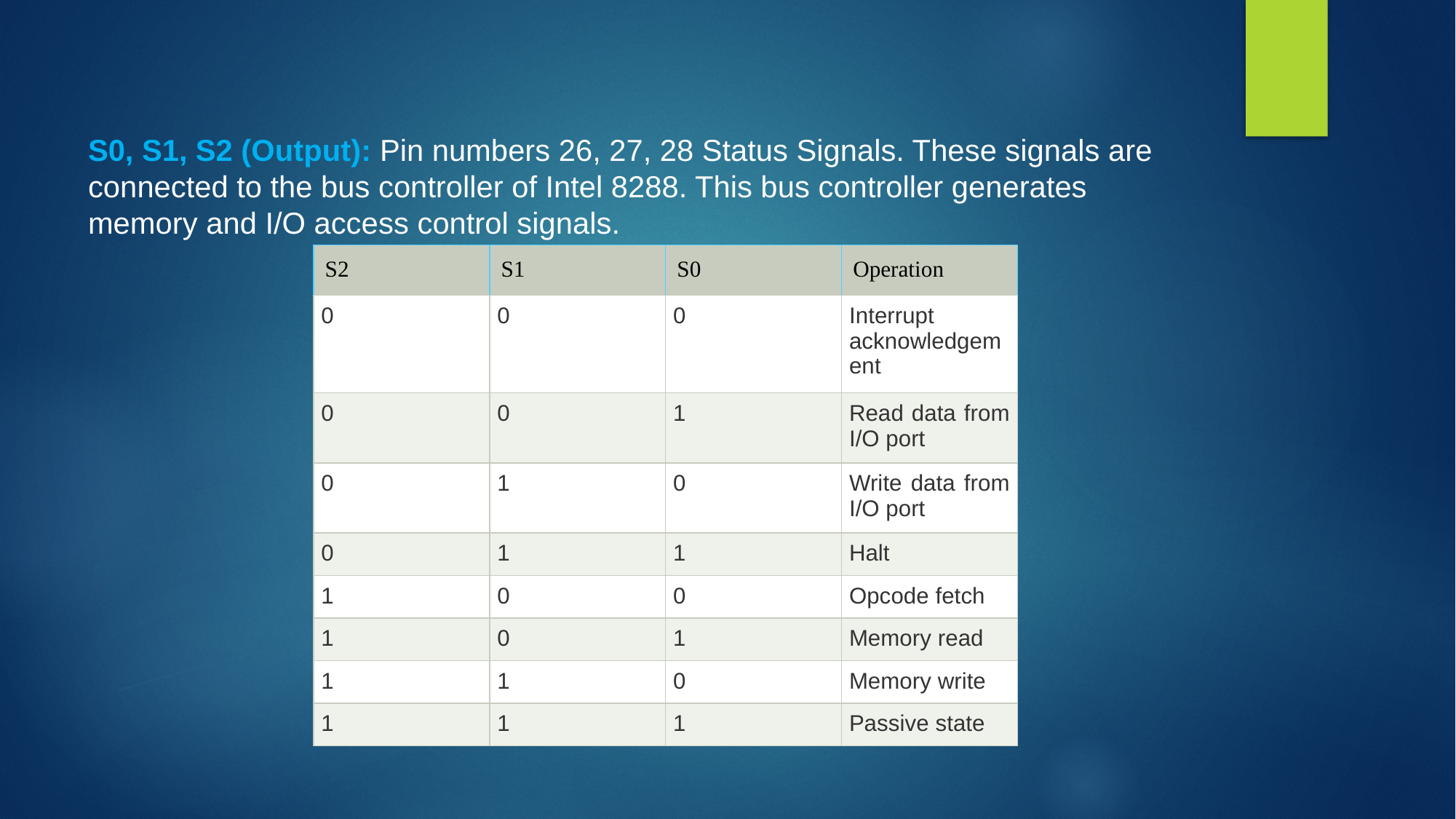

#
S0, S1, S2 (Output): Pin numbers 26, 27, 28 Status Signals. These signals are connected to the bus controller of Intel 8288. This bus controller generates memory and I/O access control signals.

| S2 | S1 | S0 | Operation |
| --- | --- | --- | --- |
| 0 | 0 | 0 | Interrupt acknowledgement |
| 0 | 0 | 1 | Read data from I/O port |
| 0 | 1 | 0 | Write data from I/O port |
| 0 | 1 | 1 | Halt |
| 1 | 0 | 0 | Opcode fetch |
| 1 | 0 | 1 | Memory read |
| 1 | 1 | 0 | Memory write |
| 1 | 1 | 1 | Passive state |